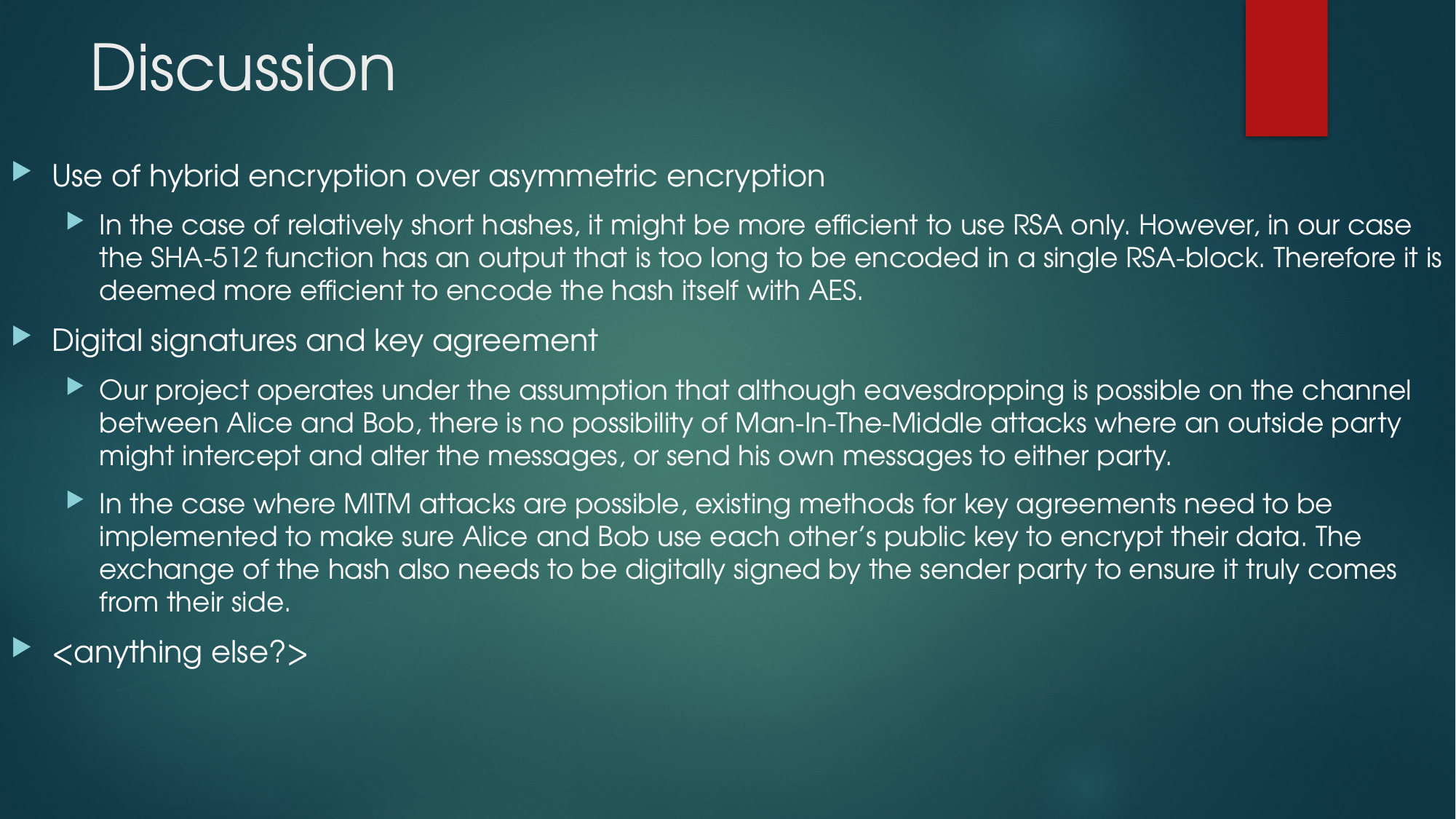

# Discussion
Use of hybrid encryption over asymmetric encryption
In the case of relatively short hashes, it might be more efficient to use RSA only. However, in our case the SHA-512 function has an output that is too long to be encoded in a single RSA-block. Therefore it is deemed more efficient to encode the hash itself with AES.
Digital signatures and key agreement
Our project operates under the assumption that although eavesdropping is possible on the channel between Alice and Bob, there is no possibility of Man-In-The-Middle attacks where an outside party might intercept and alter the messages, or send his own messages to either party.
In the case where MITM attacks are possible, existing methods for key agreements need to be implemented to make sure Alice and Bob use each other’s public key to encrypt their data. The exchange of the hash also needs to be digitally signed by the sender party to ensure it truly comes from their side.
<anything else?>